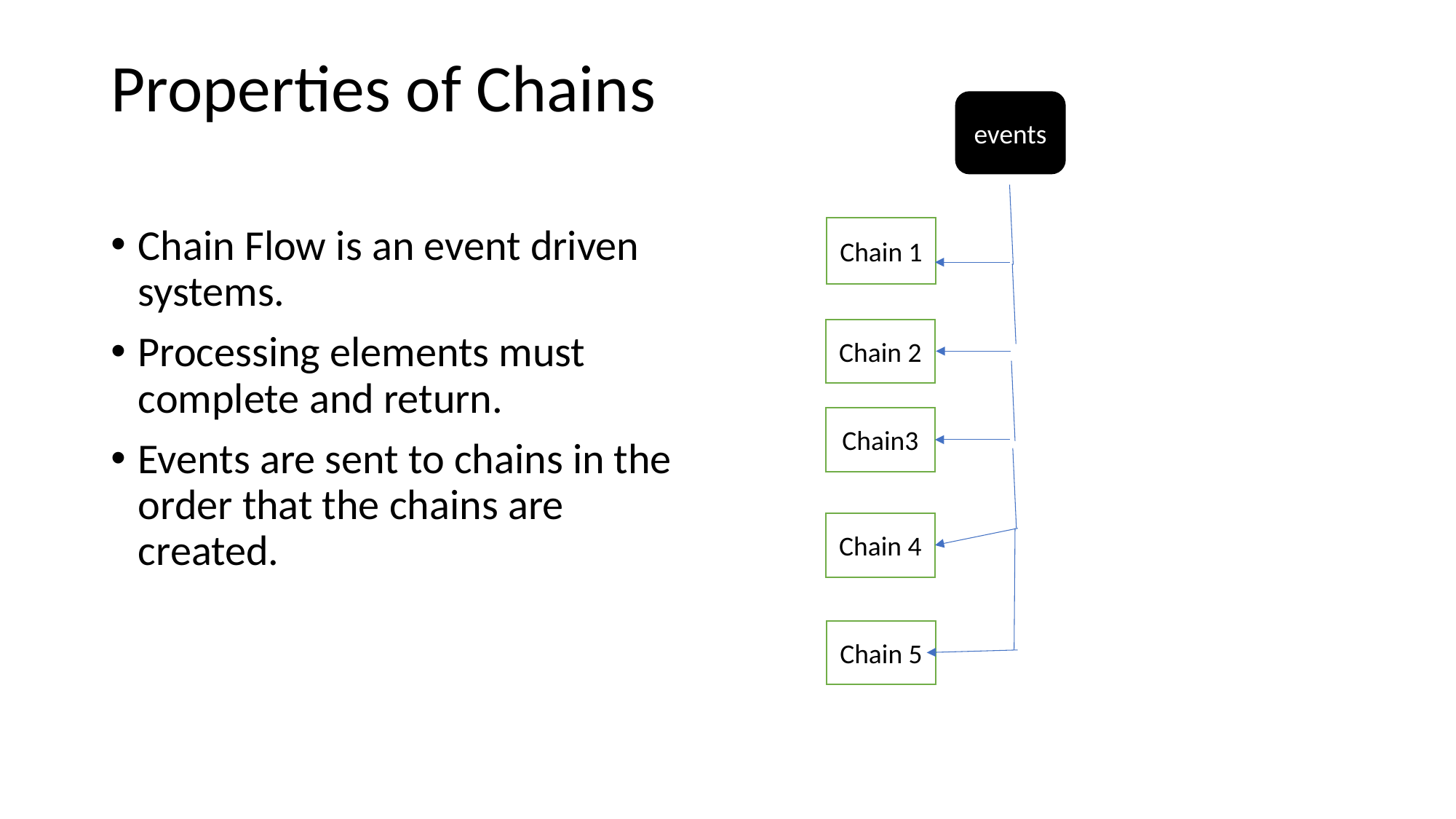

# Properties of Chains
events
Chain 1
Chain Flow is an event driven systems.
Processing elements must complete and return.
Events are sent to chains in the order that the chains are created.

Chain 2
Chain3
Chain 4
Chain 5